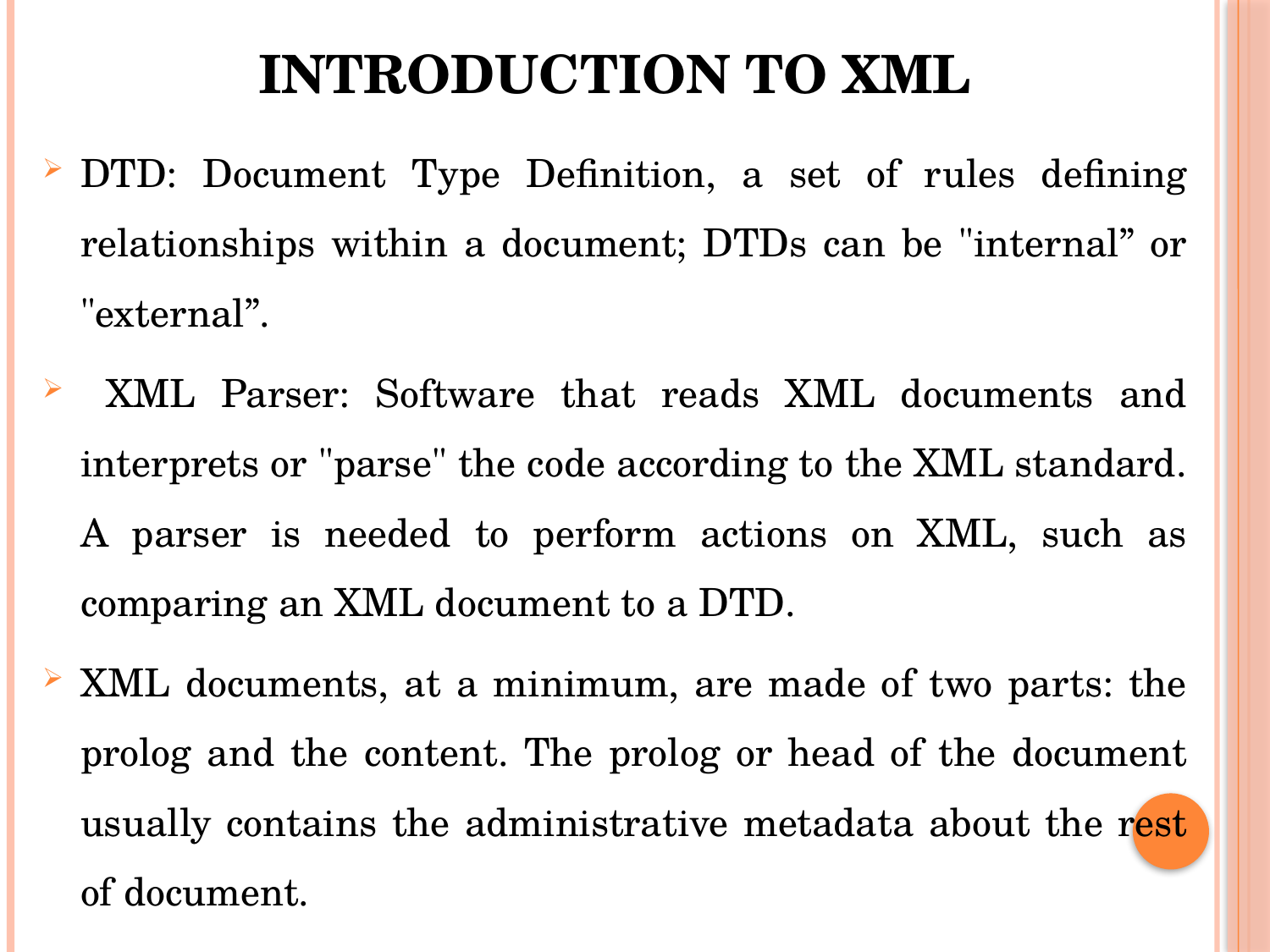

# Introduction to XML
DTD: Document Type Definition, a set of rules defining relationships within a document; DTDs can be "internal” or "external”.
 XML Parser: Software that reads XML documents and interprets or "parse" the code according to the XML standard. A parser is needed to perform actions on XML, such as comparing an XML document to a DTD.
XML documents, at a minimum, are made of two parts: the prolog and the content. The prolog or head of the document usually contains the administrative metadata about the rest of document.